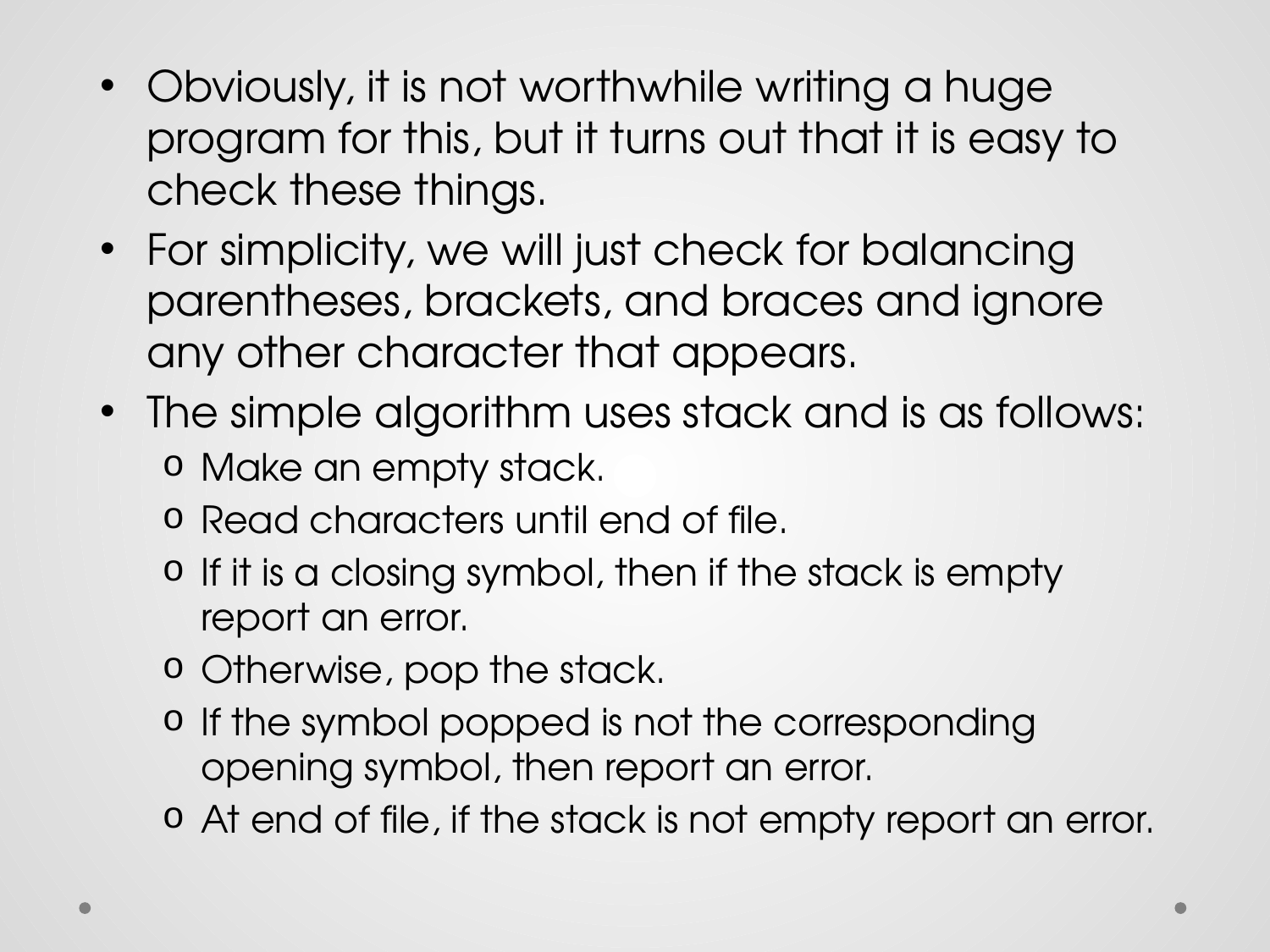

Obviously, it is not worthwhile writing a huge program for this, but it turns out that it is easy to check these things.
For simplicity, we will just check for balancing parentheses, brackets, and braces and ignore any other character that appears.
The simple algorithm uses stack and is as follows:
Make an empty stack.
Read characters until end of file.
If it is a closing symbol, then if the stack is empty report an error.
Otherwise, pop the stack.
If the symbol popped is not the corresponding opening symbol, then report an error.
At end of file, if the stack is not empty report an error.